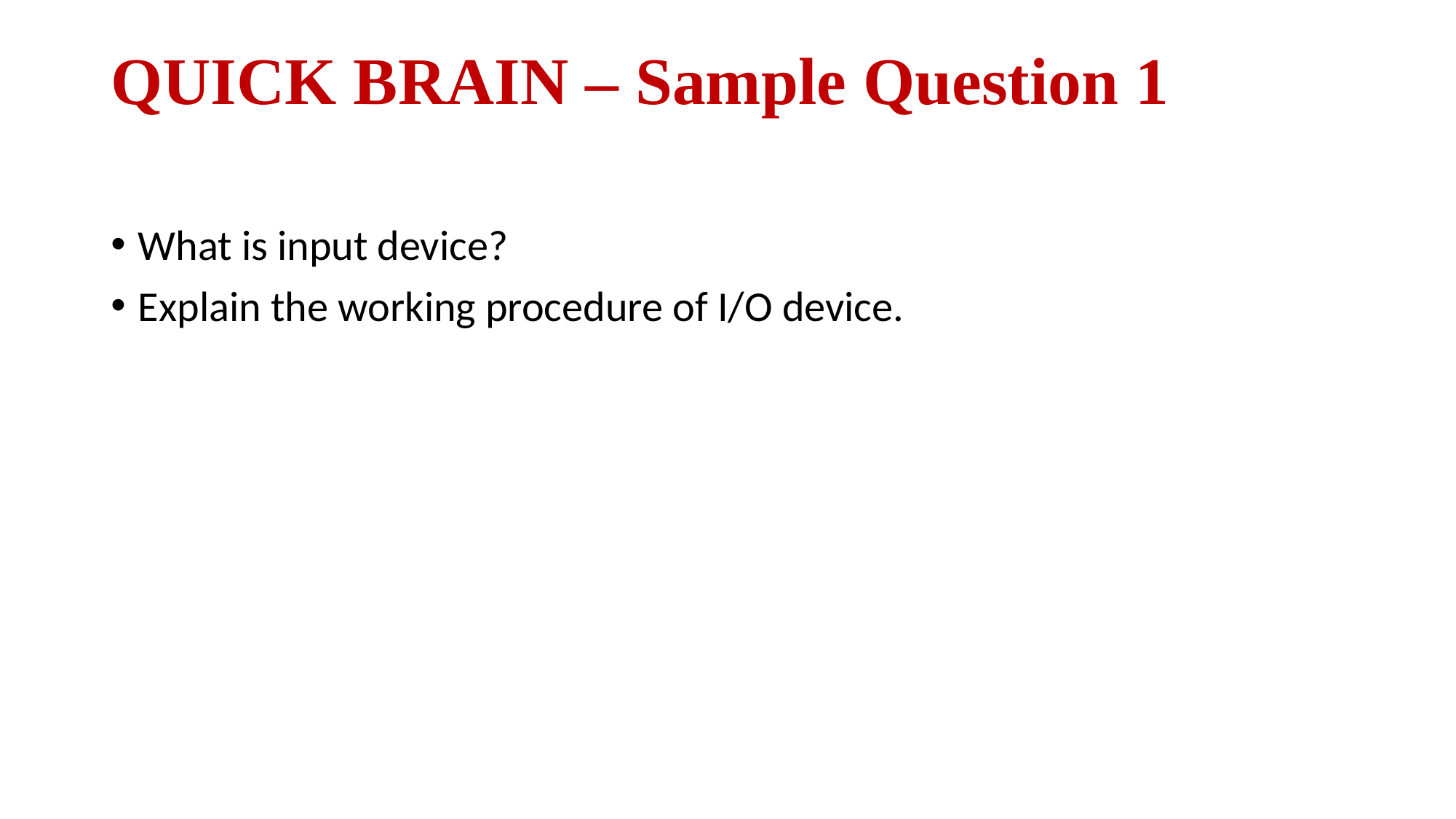

# QUICK BRAIN – Sample Question 1
What is input device?
Explain the working procedure of I/O device.